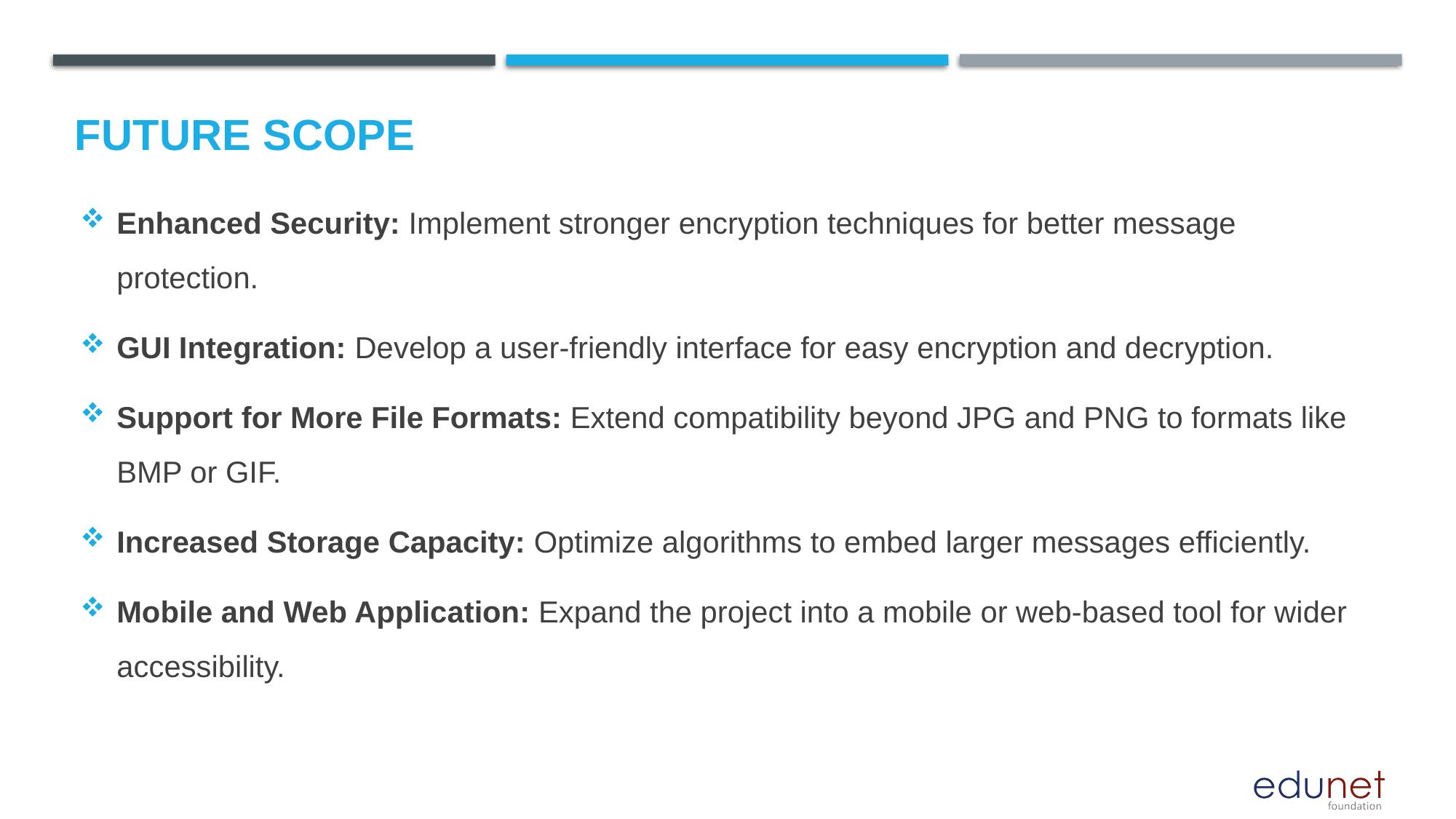

Future scope
Enhanced Security: Implement stronger encryption techniques for better message protection.
GUI Integration: Develop a user-friendly interface for easy encryption and decryption.
Support for More File Formats: Extend compatibility beyond JPG and PNG to formats like BMP or GIF.
Increased Storage Capacity: Optimize algorithms to embed larger messages efficiently.
Mobile and Web Application: Expand the project into a mobile or web-based tool for wider accessibility.